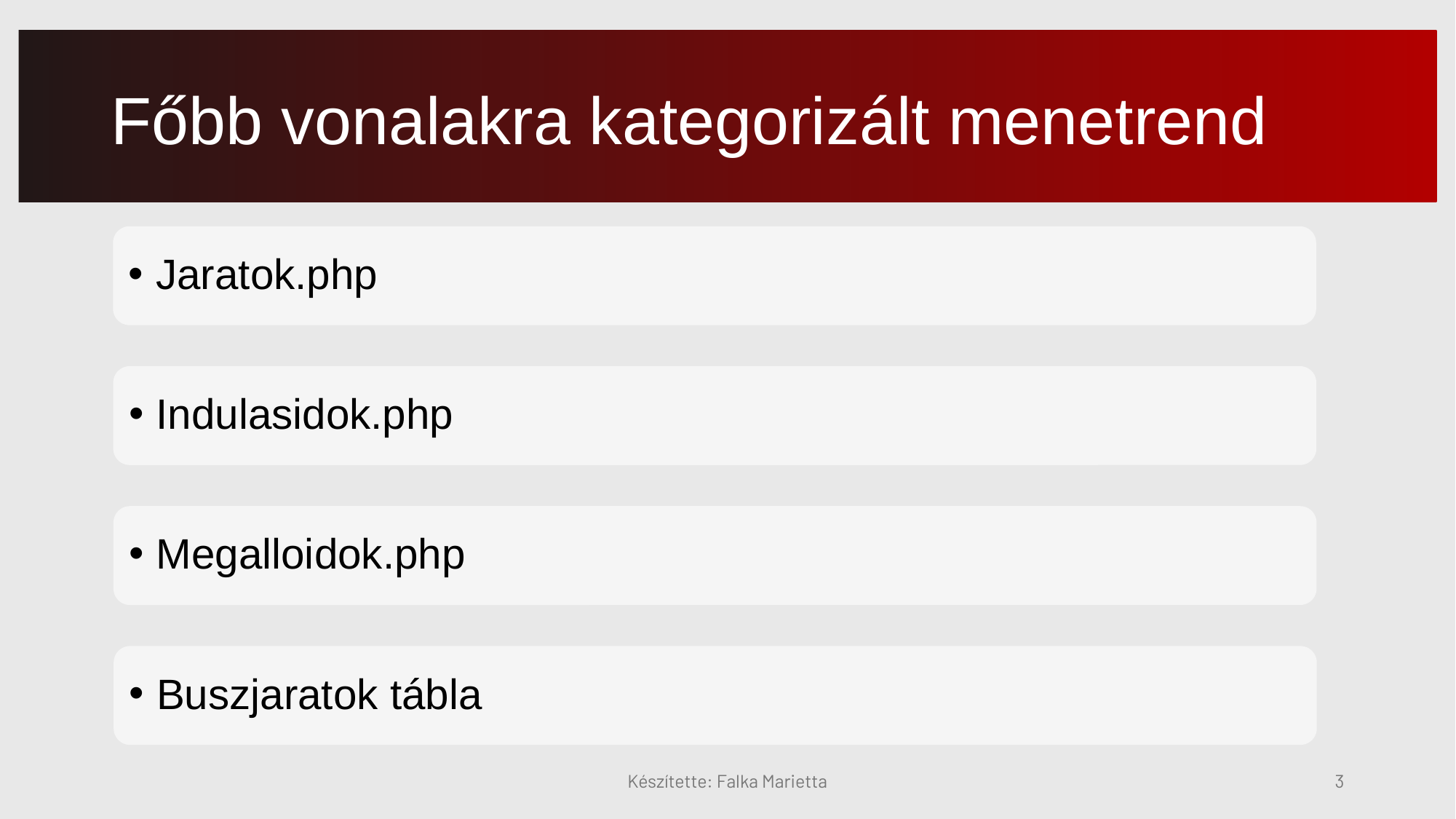

# Főbb vonalakra kategorizált menetrend
Jaratok.php
Indulasidok.php
Megalloidok.php
Buszjaratok tábla
Készítette: Falka Marietta
3